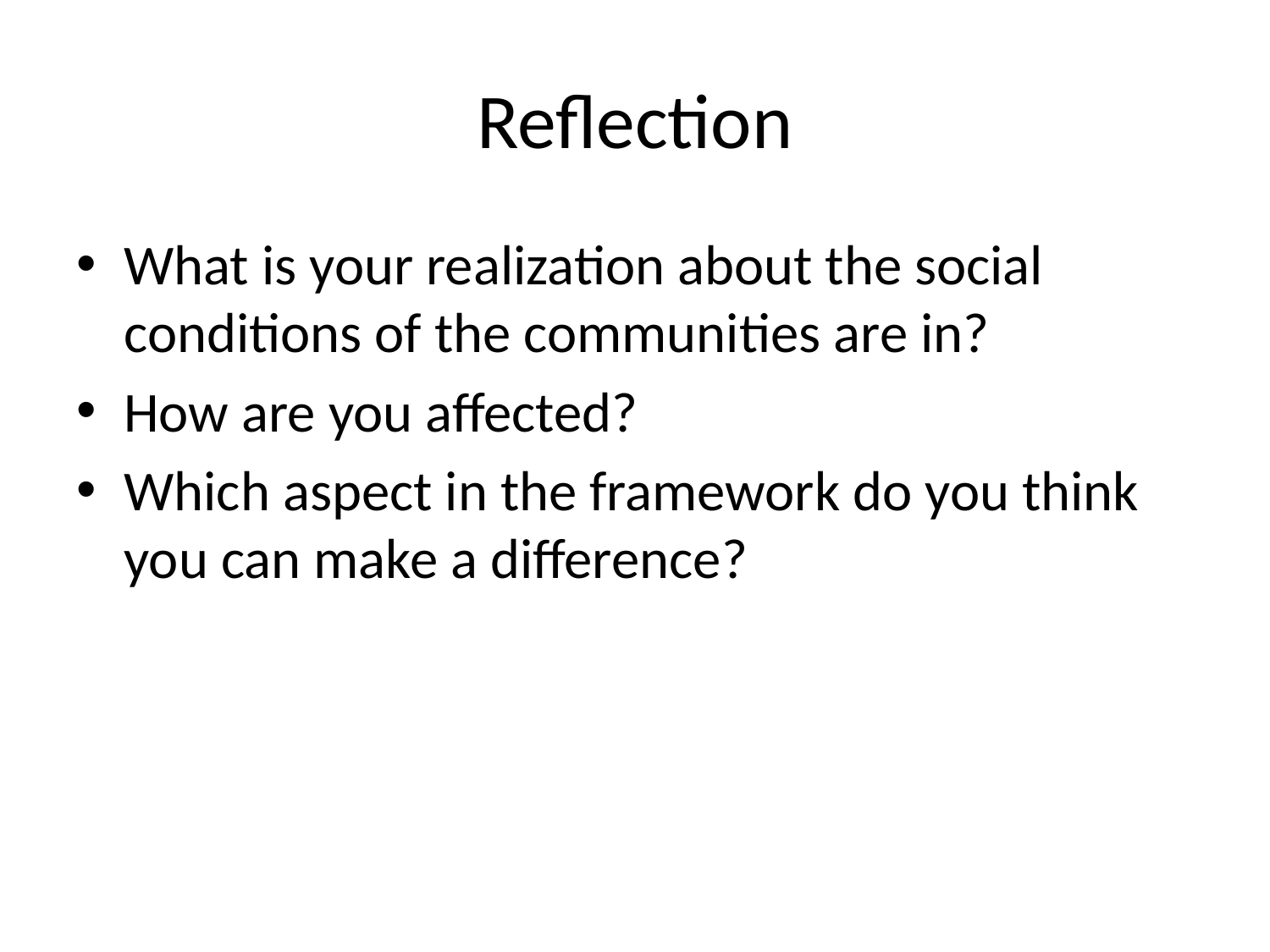

# Reflection
What is your realization about the social conditions of the communities are in?
How are you affected?
Which aspect in the framework do you think you can make a difference?